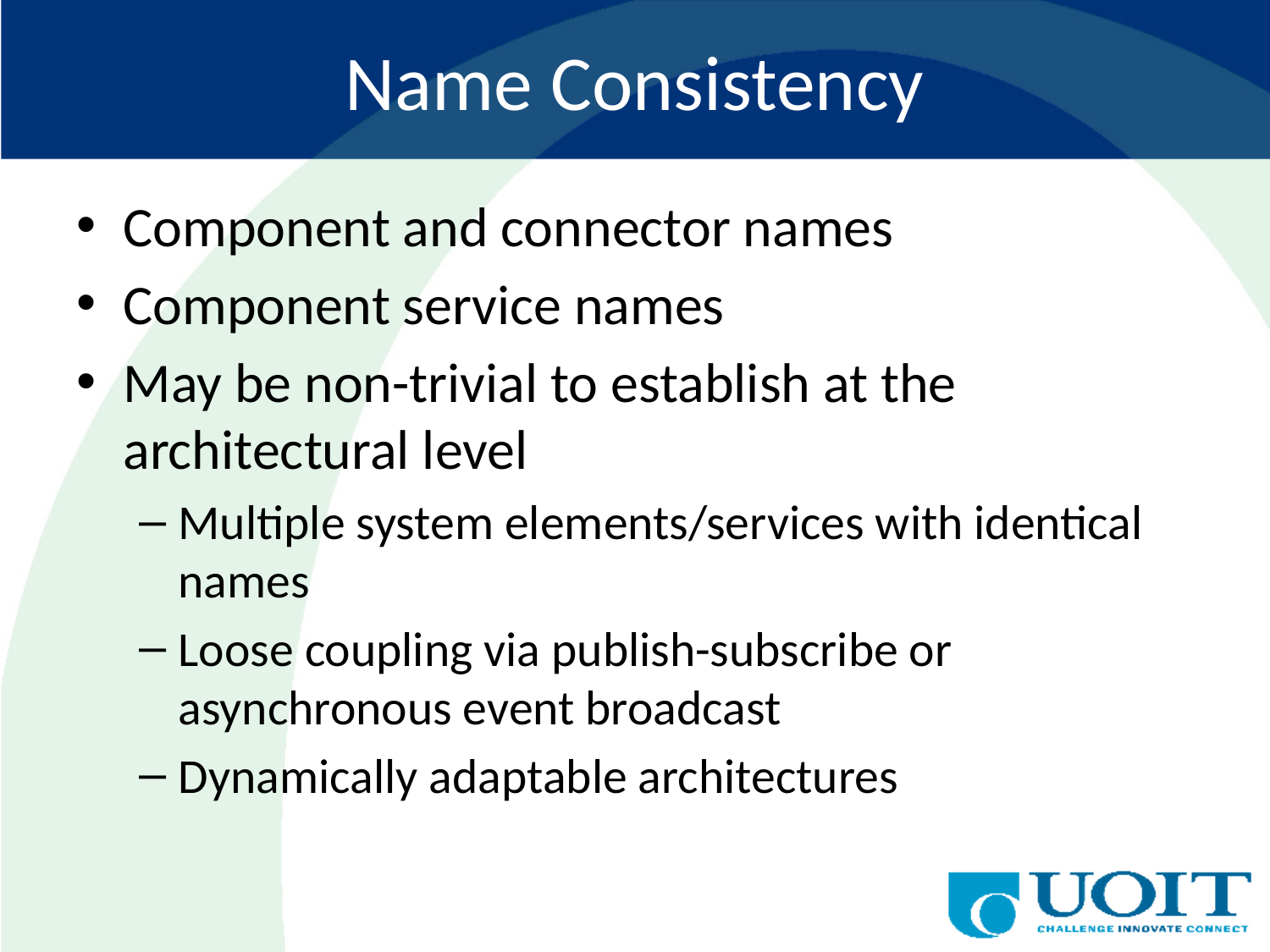

# Name Consistency
Component and connector names
Component service names
May be non-trivial to establish at the architectural level
Multiple system elements/services with identical names
Loose coupling via publish-subscribe or asynchronous event broadcast
Dynamically adaptable architectures